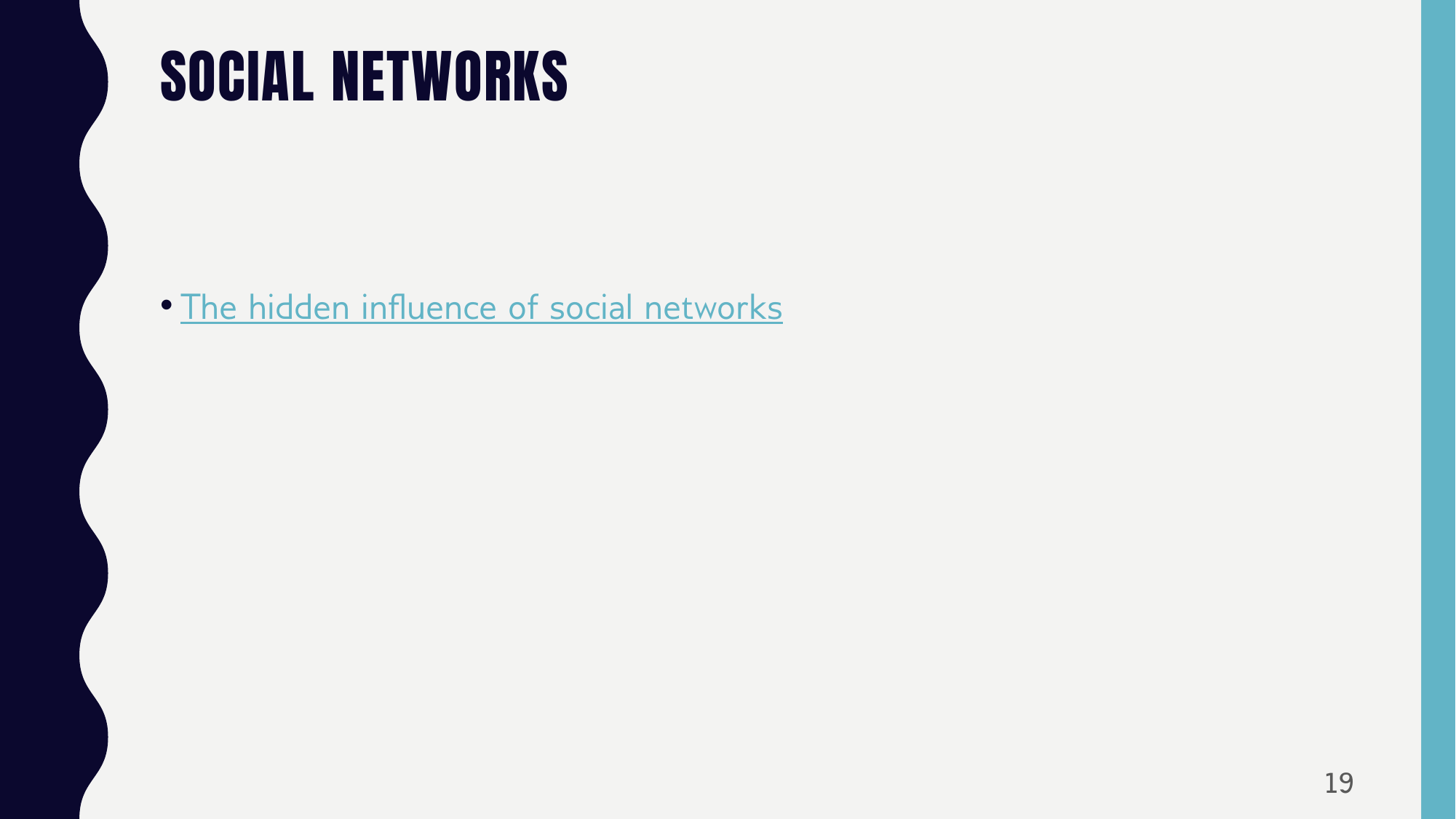

# Social networks
The hidden influence of social networks
19